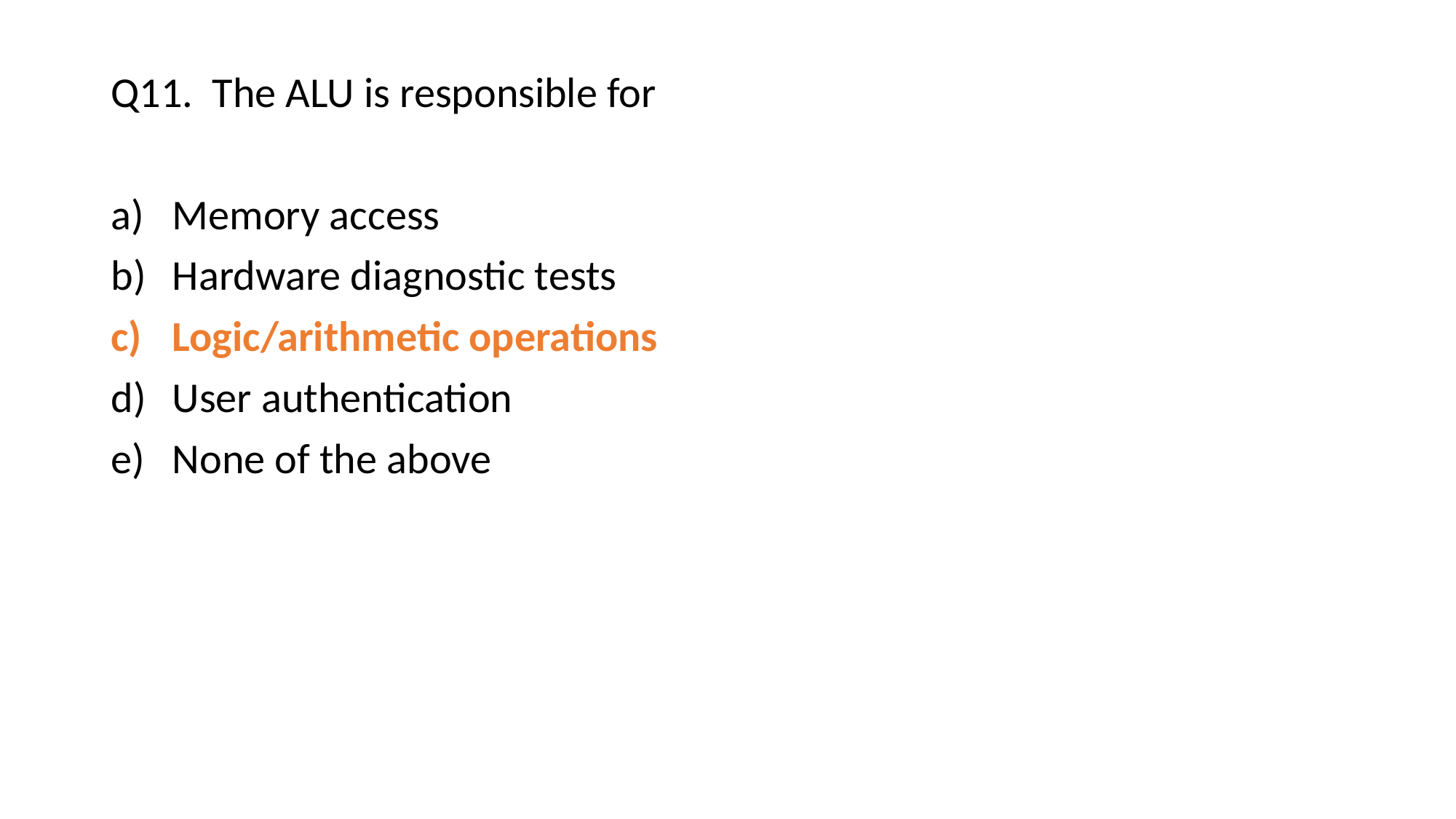

Q11.  The ALU is responsible for

Memory access
Hardware diagnostic tests
Logic/arithmetic operations
User authentication
None of the above